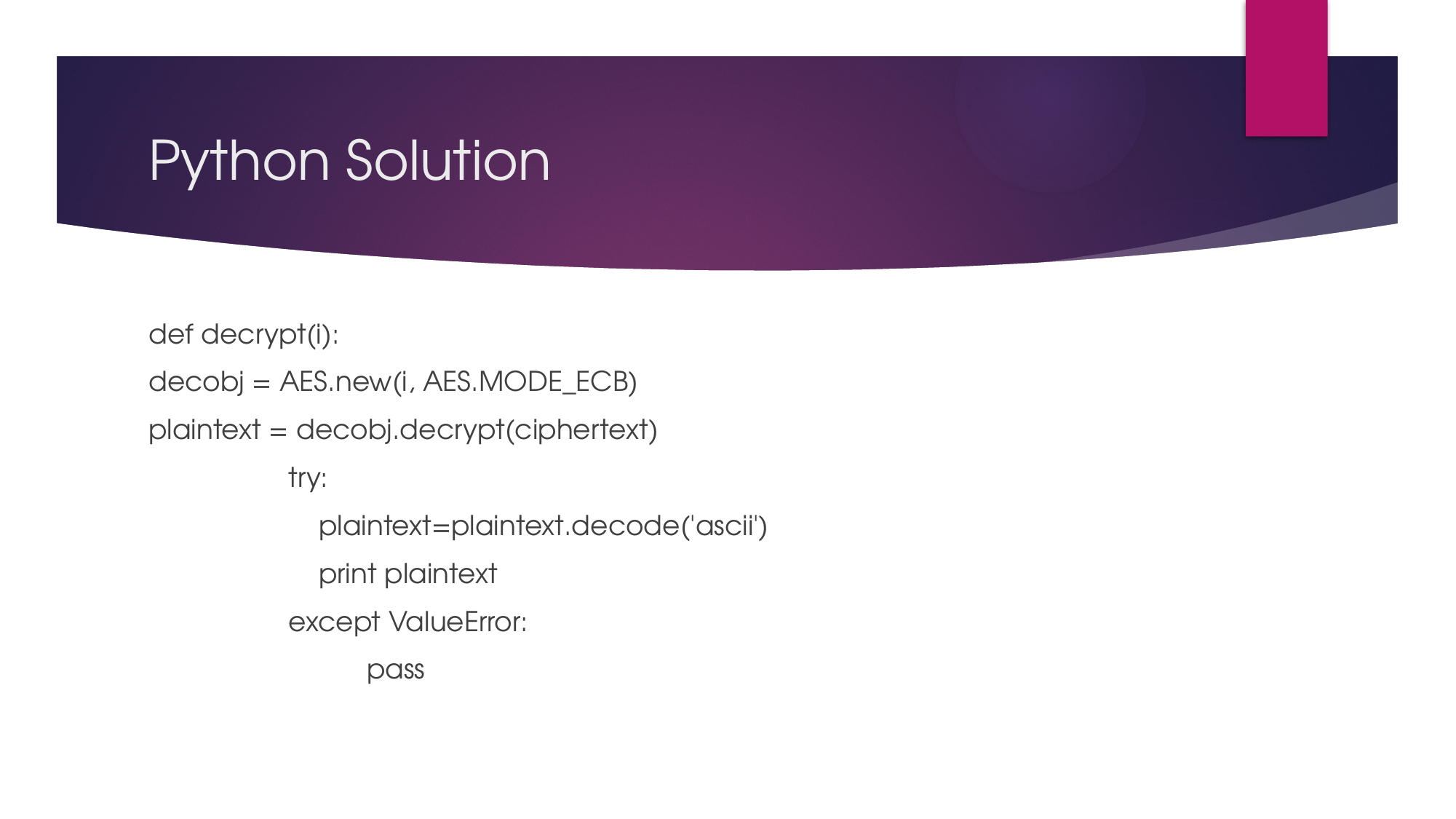

# Python Solution
def decrypt(i):
decobj = AES.new(i, AES.MODE_ECB)
plaintext = decobj.decrypt(ciphertext)
	    try:
	        plaintext=plaintext.decode('ascii')
	        print plaintext
	    except ValueError:
		pass